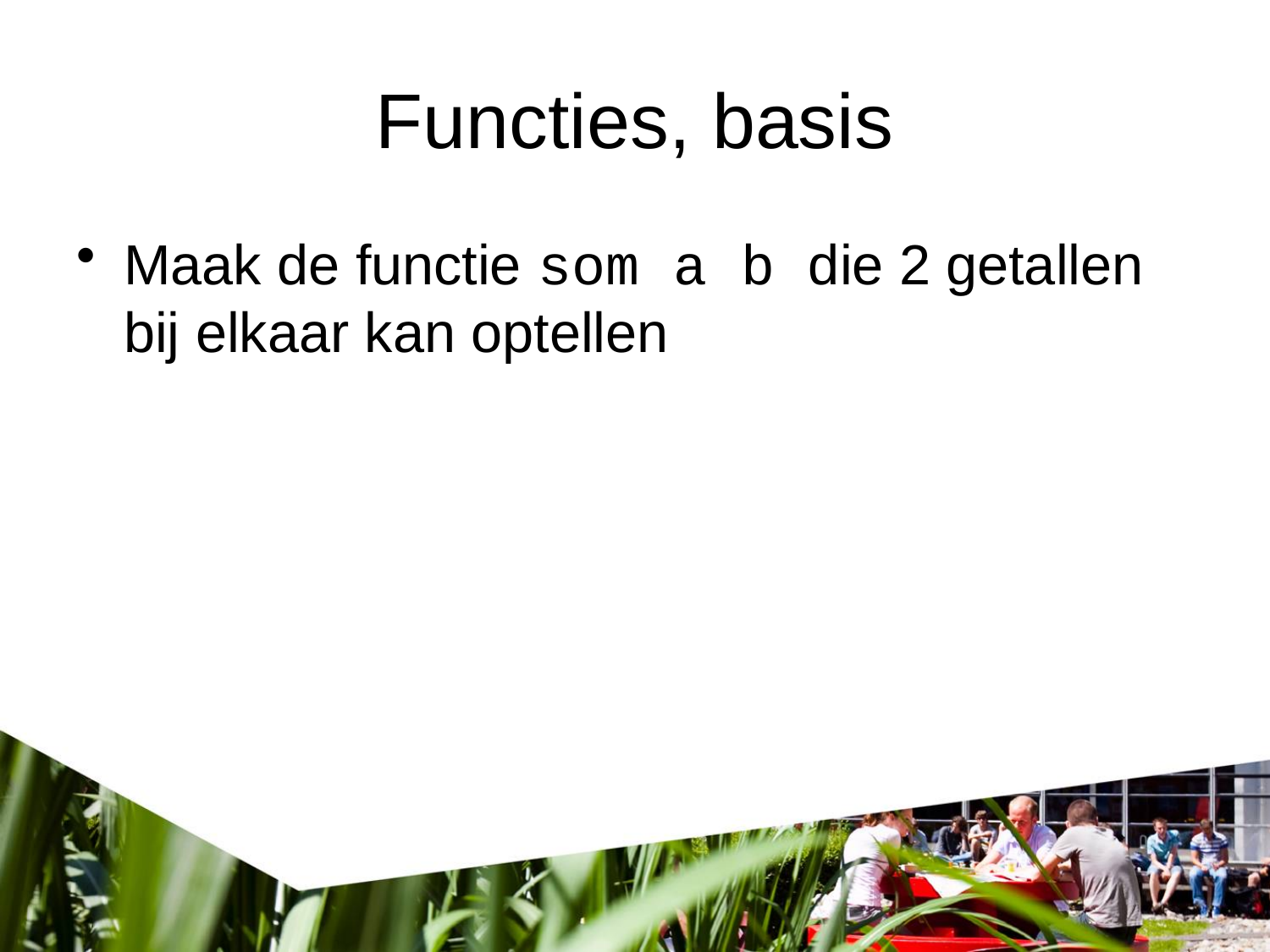

# Functies, basis
Maak de functie som a b die 2 getallen bij elkaar kan optellen